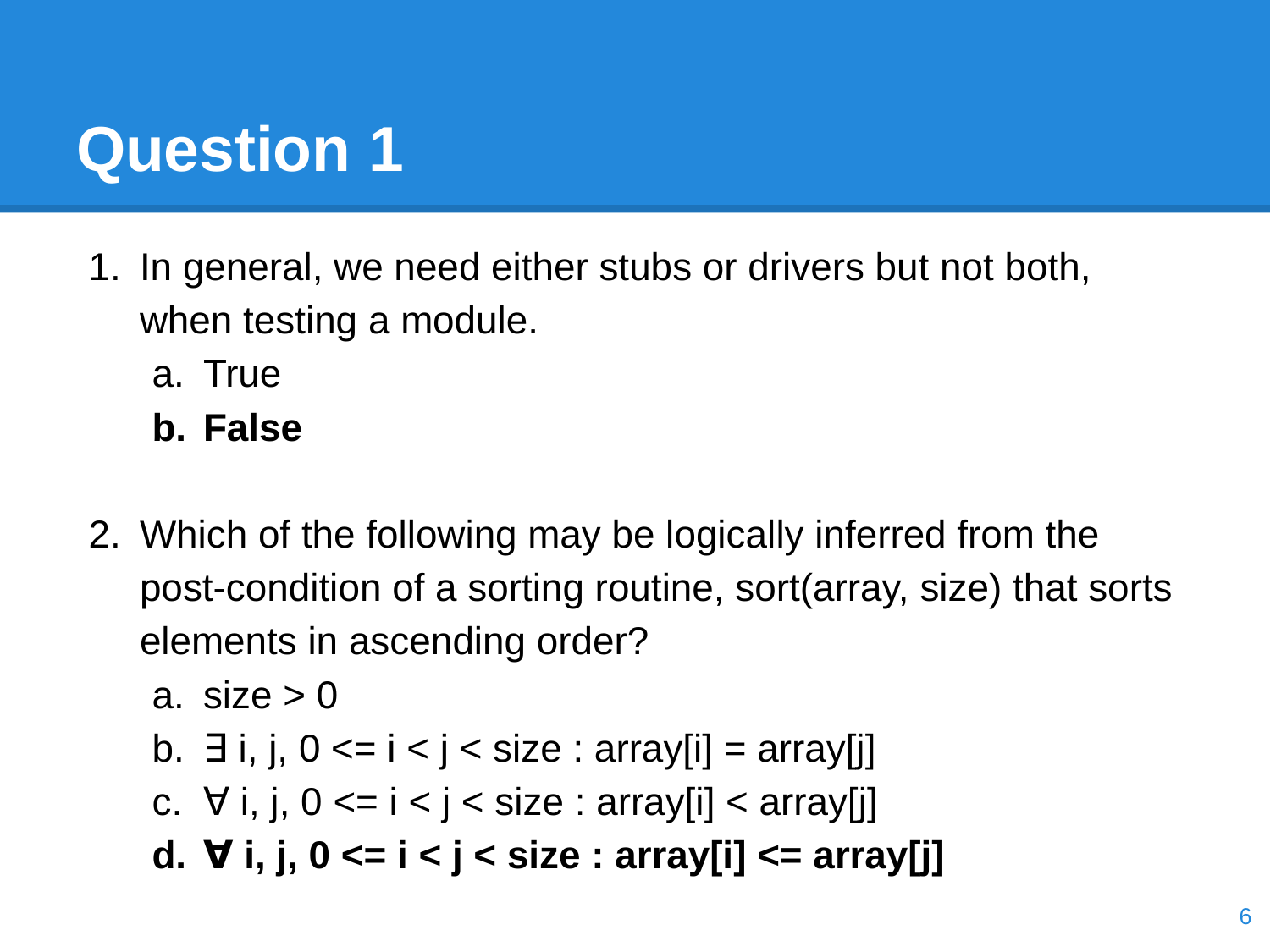

# Question 1
In general, we need either stubs or drivers but not both, when testing a module.
True
False

Which of the following may be logically inferred from the post-condition of a sorting routine, sort(array, size) that sorts elements in ascending order?
size > 0
∃ i, j, 0 <= i < j < size : array[i] = array[j]
∀ i, j, 0 <= i < j < size : array[i] < array[j]
∀ i, j, 0 <= i < j < size : array[i] <= array[j]
6